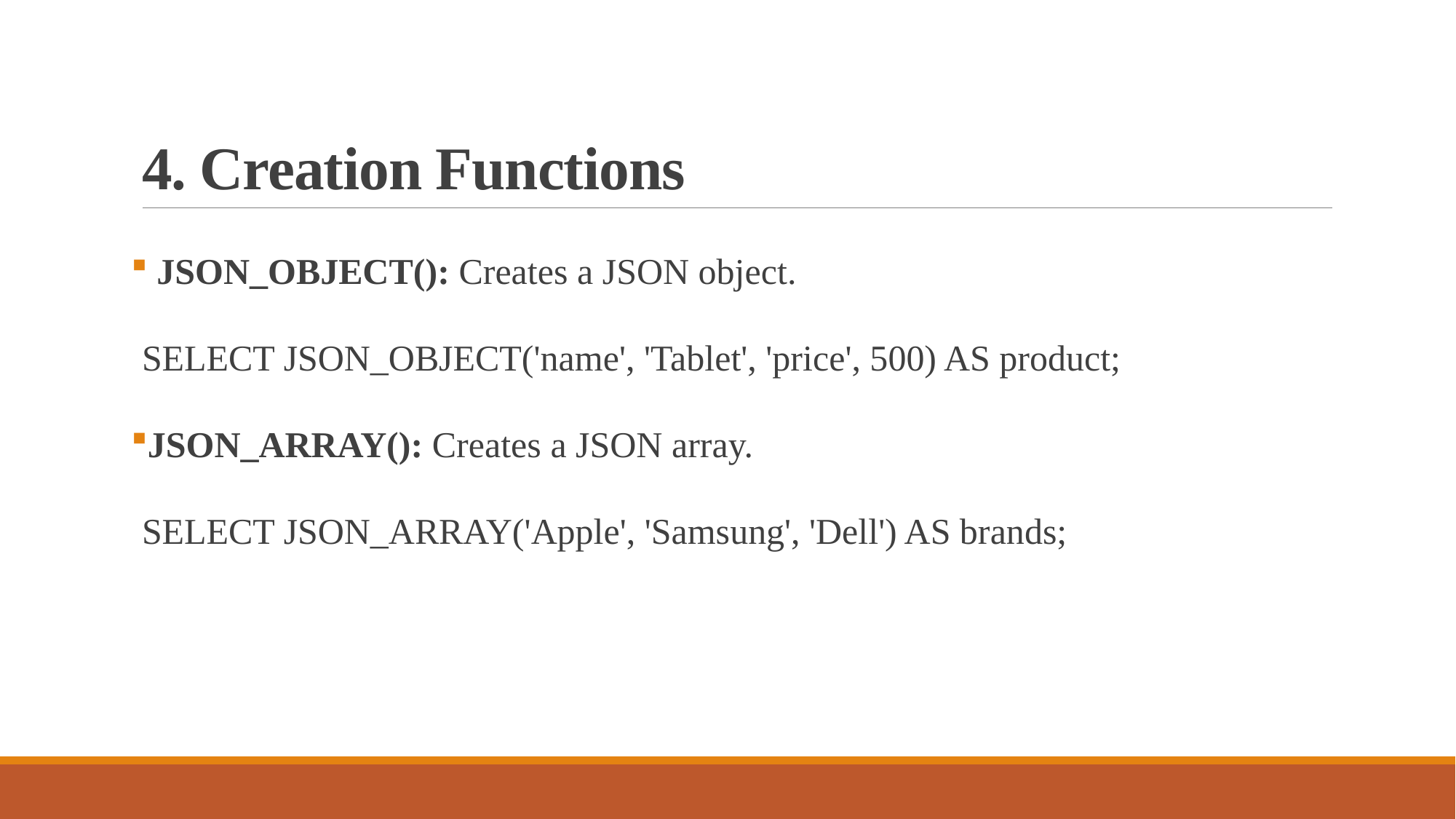

# 4. Creation Functions
 JSON_OBJECT(): Creates a JSON object.
SELECT JSON_OBJECT('name', 'Tablet', 'price', 500) AS product;
JSON_ARRAY(): Creates a JSON array.
SELECT JSON_ARRAY('Apple', 'Samsung', 'Dell') AS brands;